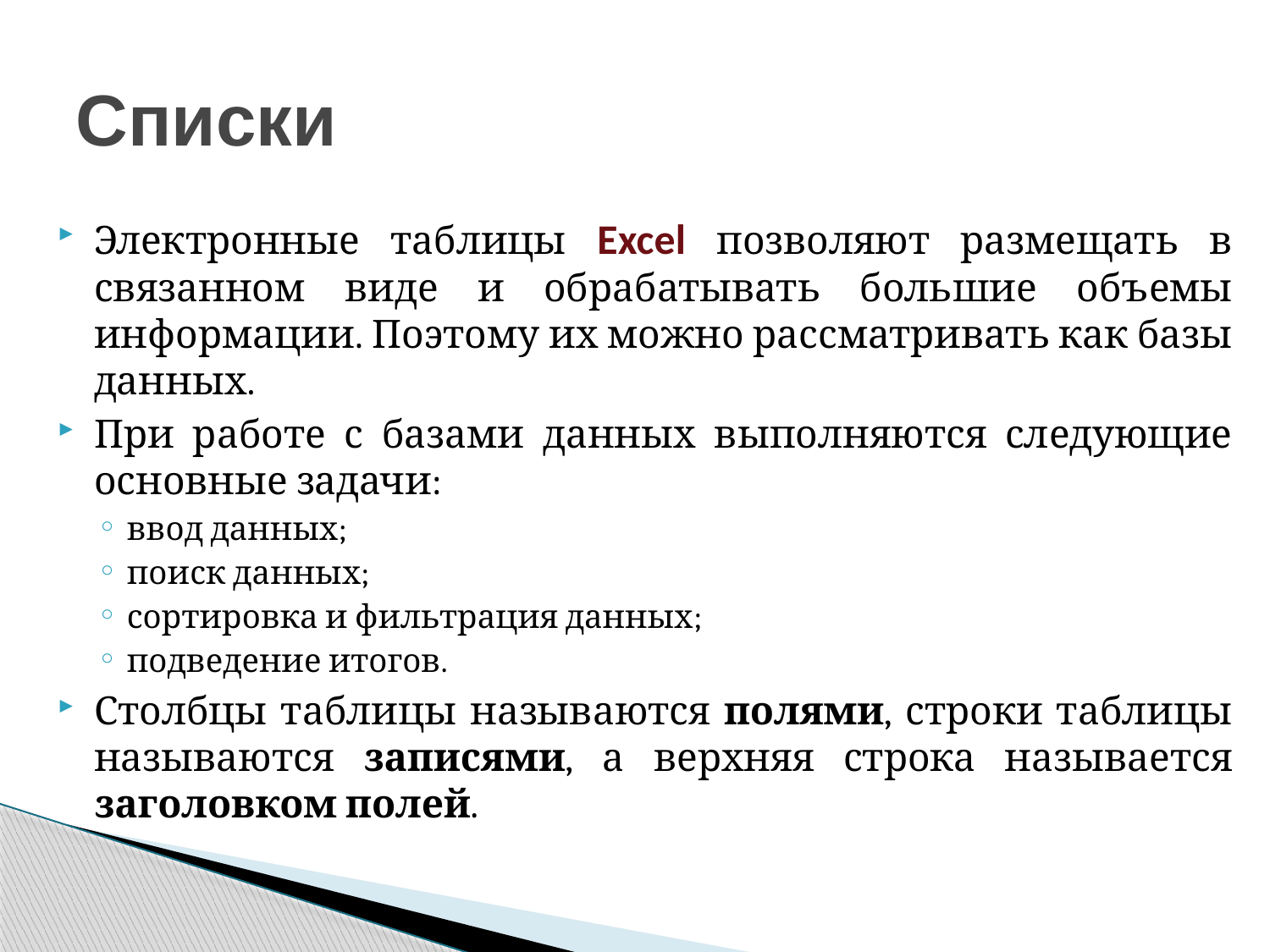

# Списки
Электронные таблицы Excel позволяют размещать в связанном виде и обрабатывать большие объемы информации. Поэтому их можно рассматривать как базы данных.
При работе с базами данных выполняются следующие основные задачи:
ввод данных;
поиск данных;
сортировка и фильтрация данных;
подведение итогов.
Столбцы таблицы называются полями, строки таблицы называются записями, а верхняя строка называется заголовком полей.